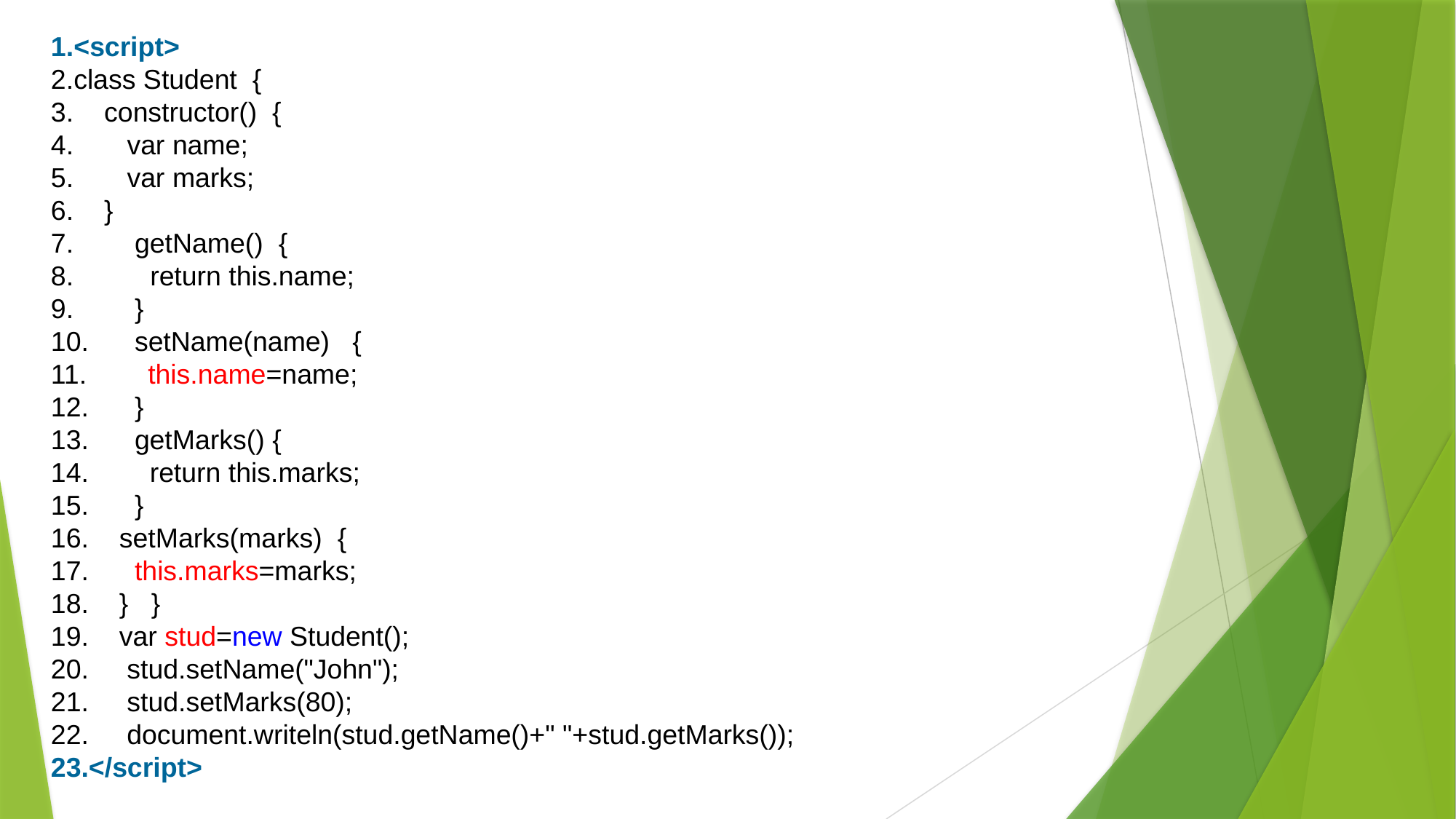

<script>
class Student  {
    constructor()  {
       var name;
       var marks;
    }
        getName()  {
          return this.name;
        }
      setName(name)   {
        this.name=name;
      }
      getMarks() {
        return this.marks;
      }
    setMarks(marks)  {
      this.marks=marks;
    }   }
    var stud=new Student();
     stud.setName("John");
     stud.setMarks(80);
     document.writeln(stud.getName()+" "+stud.getMarks());
</script>